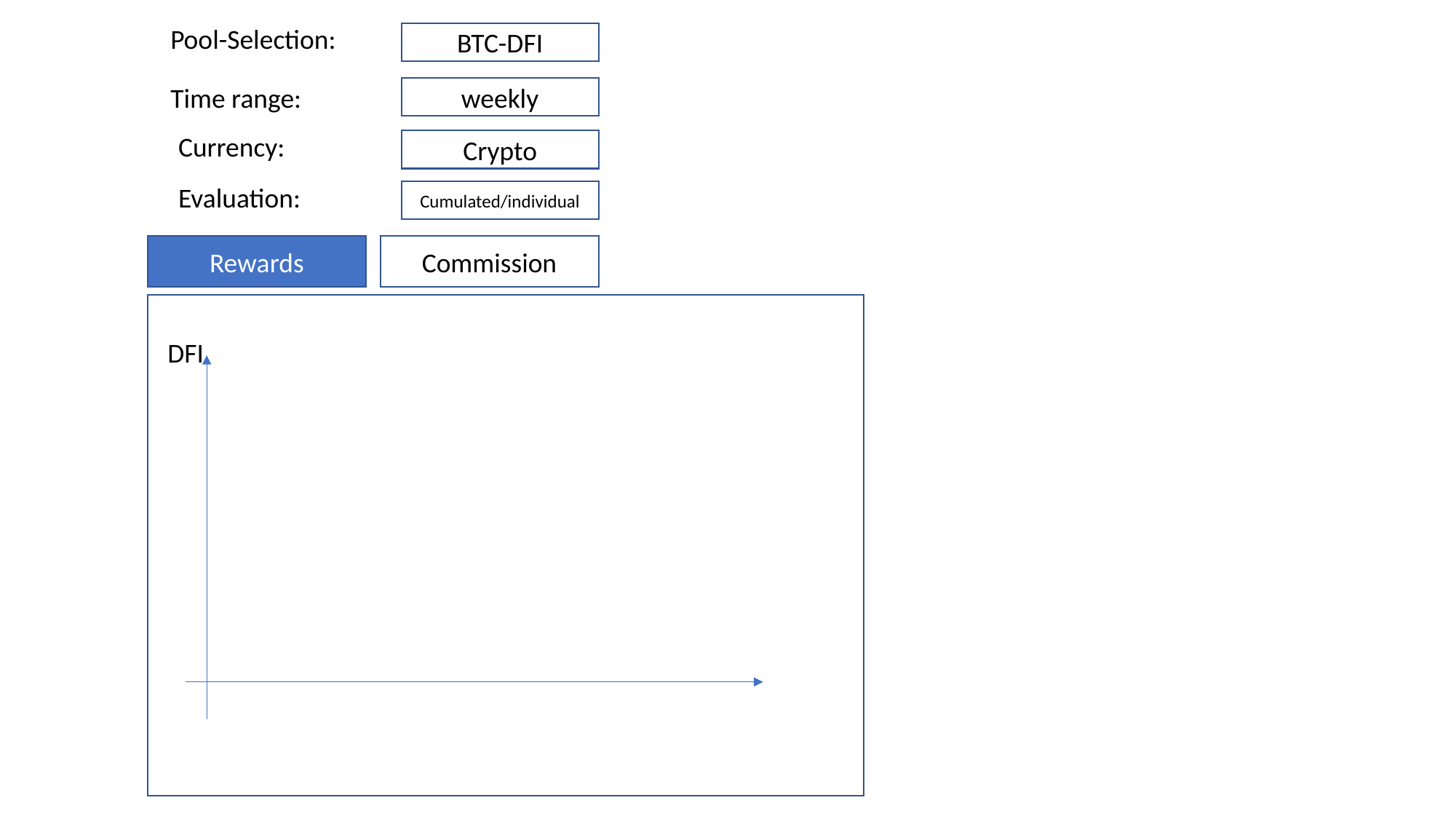

Pool-Selection:
BTC-DFI
Time range:
weekly
Currency:
Crypto
Evaluation:
Cumulated/individual
Rewards
Commission
a
DFI